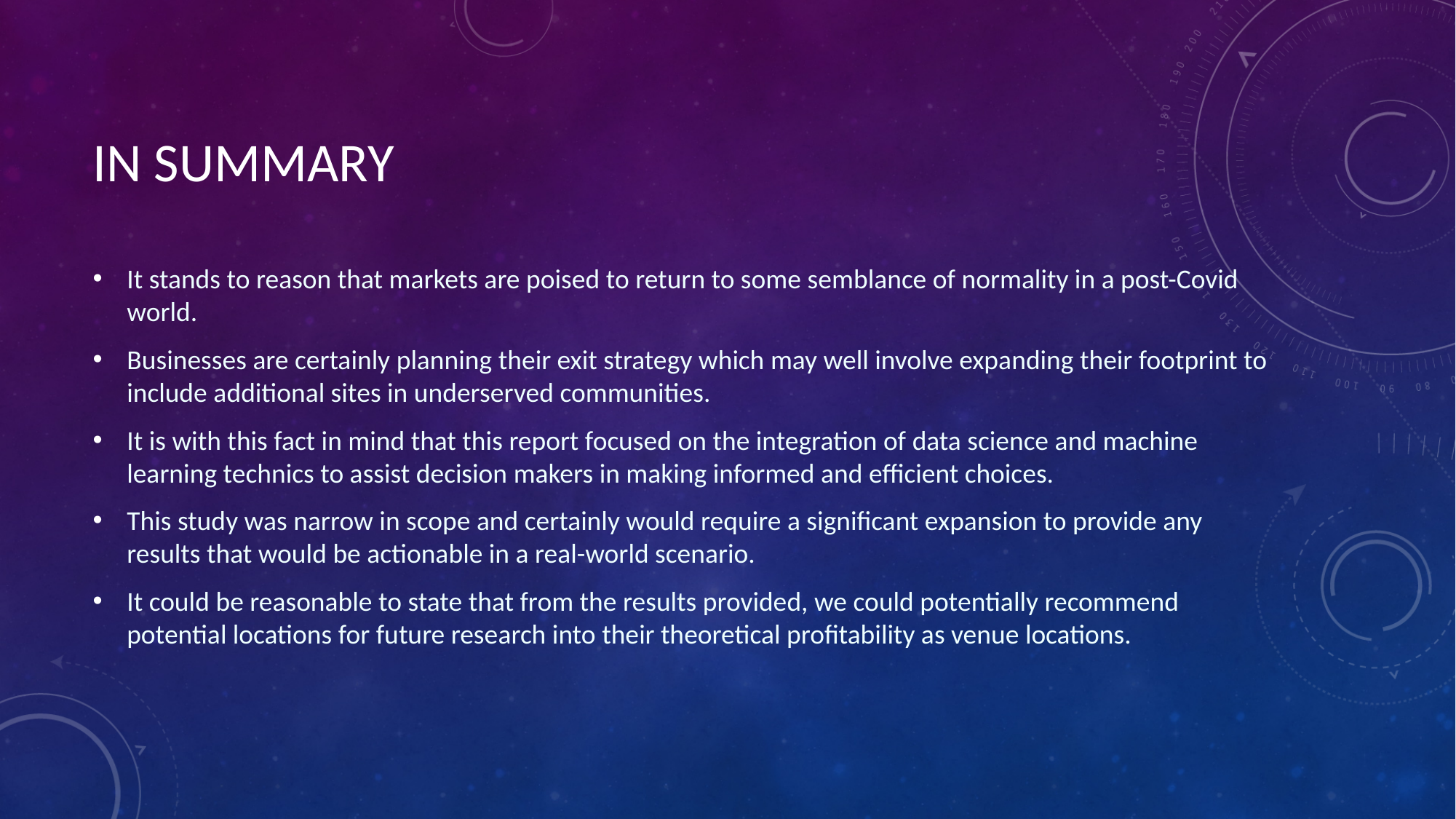

# In summary
It stands to reason that markets are poised to return to some semblance of normality in a post-Covid world.
Businesses are certainly planning their exit strategy which may well involve expanding their footprint to include additional sites in underserved communities.
It is with this fact in mind that this report focused on the integration of data science and machine learning technics to assist decision makers in making informed and efficient choices.
This study was narrow in scope and certainly would require a significant expansion to provide any results that would be actionable in a real-world scenario.
It could be reasonable to state that from the results provided, we could potentially recommend potential locations for future research into their theoretical profitability as venue locations.